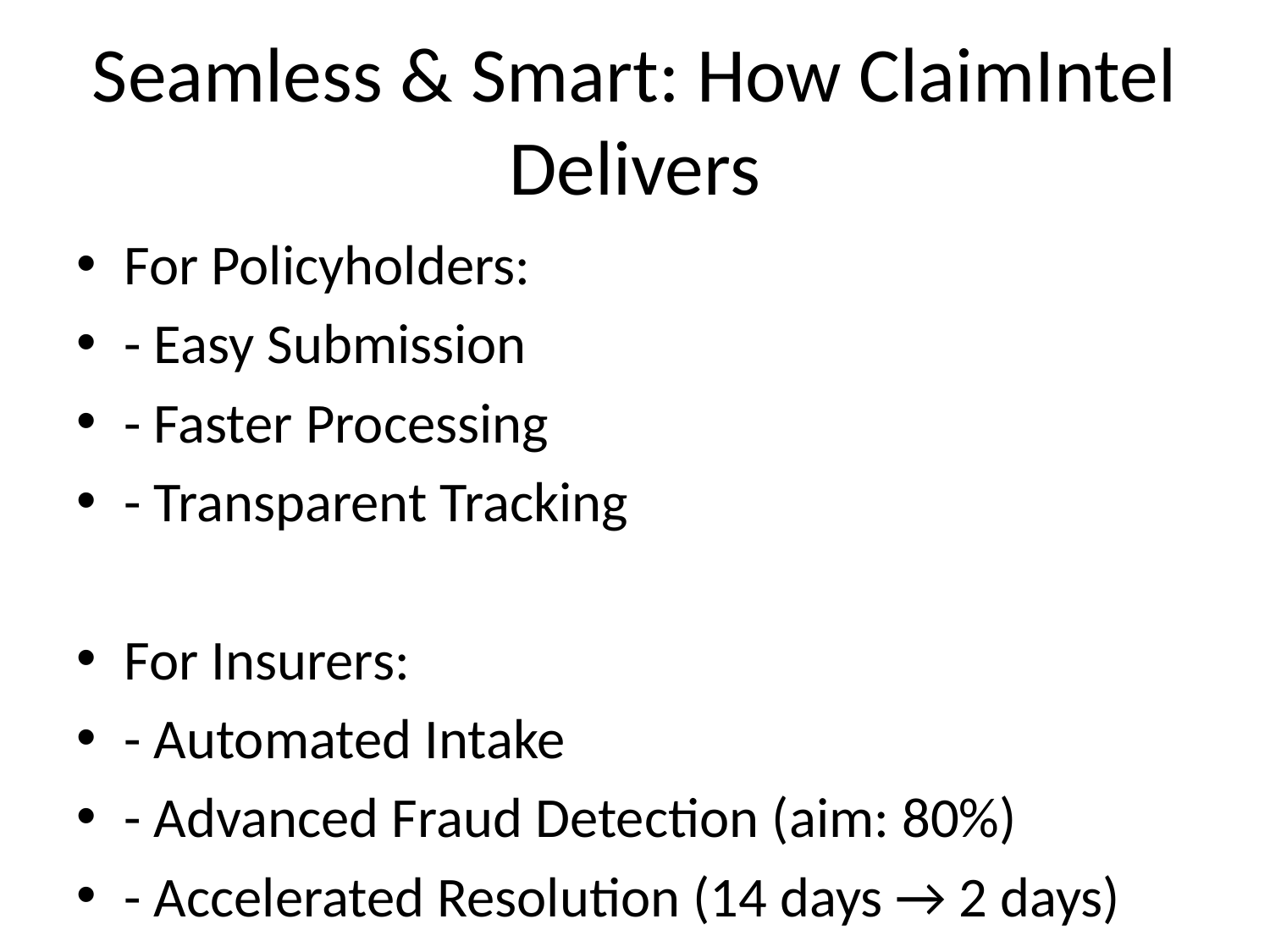

# Seamless & Smart: How ClaimIntel Delivers
For Policyholders:
- Easy Submission
- Faster Processing
- Transparent Tracking

For Insurers:
- Automated Intake
- Advanced Fraud Detection (aim: 80%)
- Accelerated Resolution (14 days → 2 days)
- Data-Driven Decisions